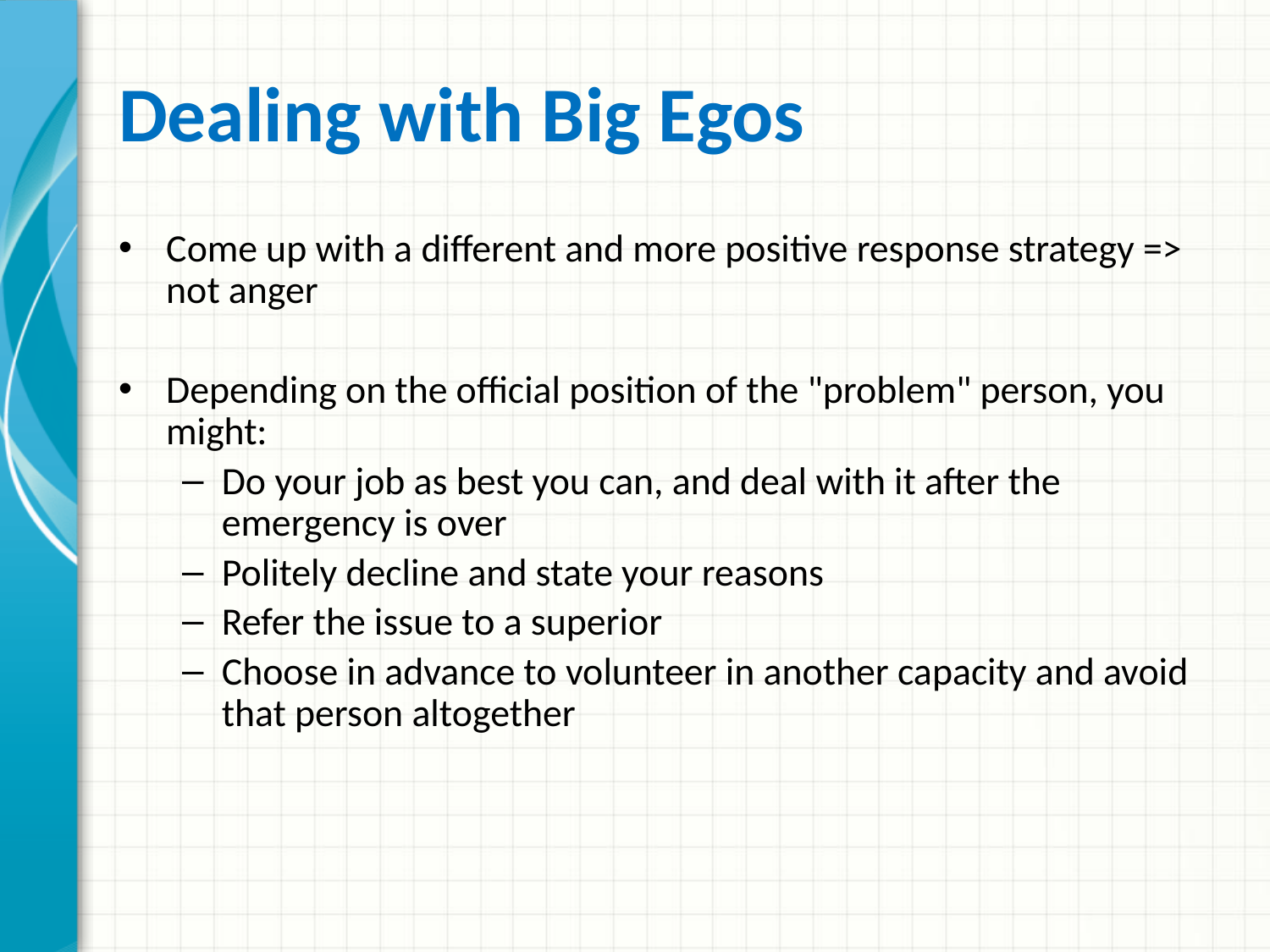

# Dealing with Big Egos
Come up with a different and more positive response strategy => not anger

Depending on the official position of the "problem" person, you might:
Do your job as best you can, and deal with it after the emergency is over
Politely decline and state your reasons
Refer the issue to a superior
Choose in advance to volunteer in another capacity and avoid that person altogether